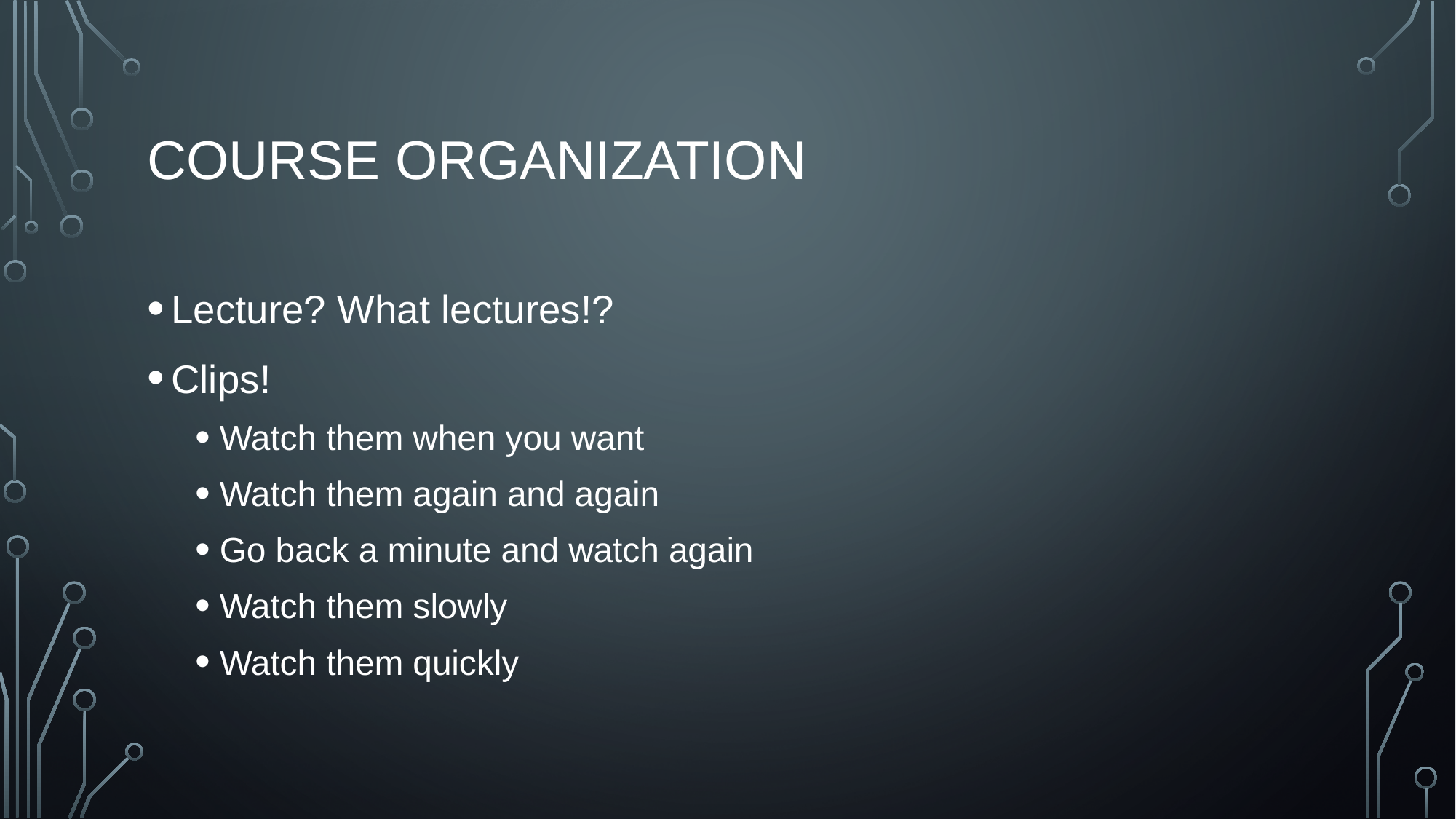

# Course organization
Lecture? What lectures!?
Clips!
Watch them when you want
Watch them again and again
Go back a minute and watch again
Watch them slowly
Watch them quickly